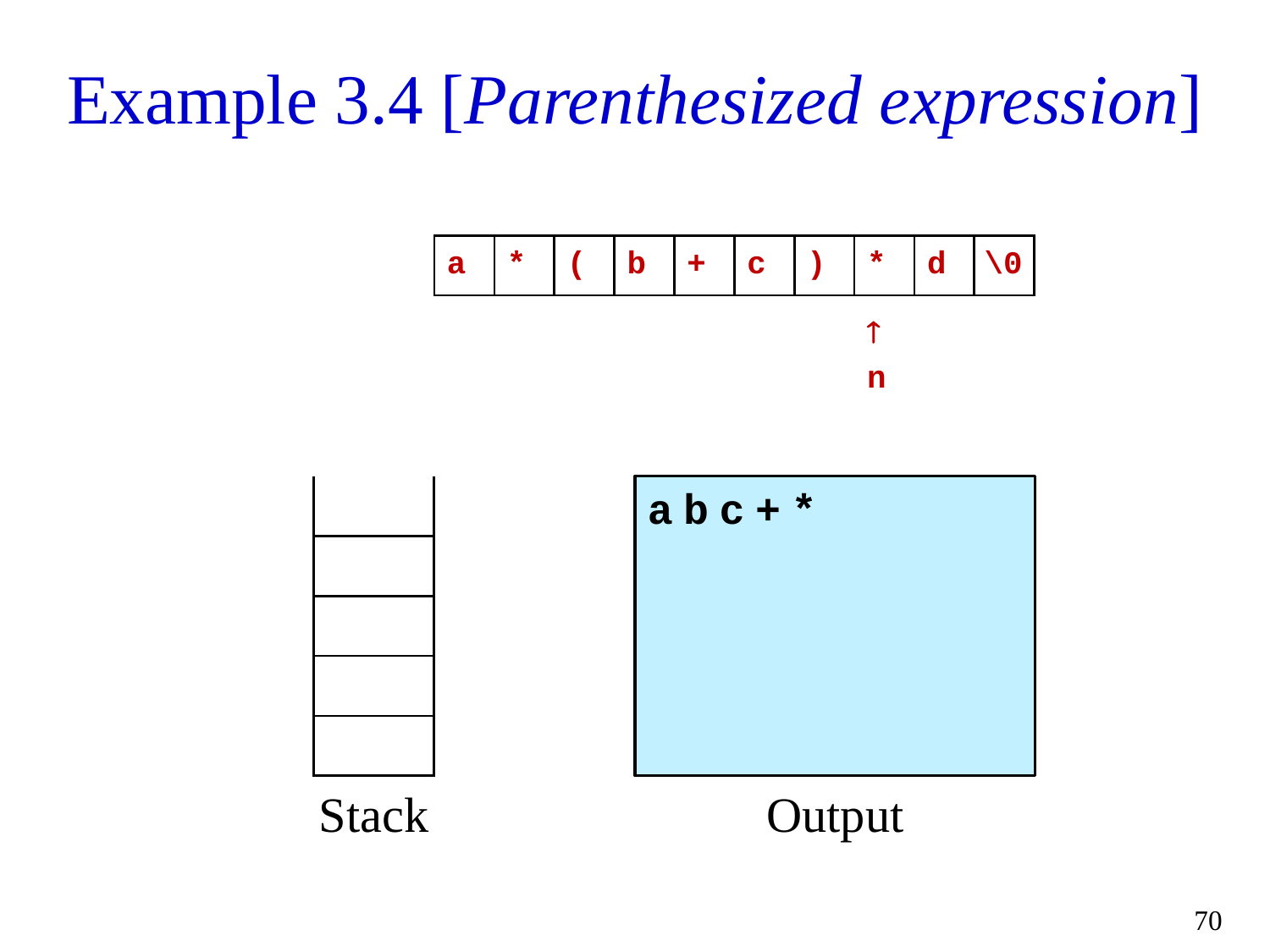

# Example 3.4 [Parenthesized expression]
| a | \* | ( | b | + | c | ) | \* | d | \0 |
| --- | --- | --- | --- | --- | --- | --- | --- | --- | --- |
|  |  |  |  |  |  |  | ↑ |  |  |
|  |  |  |  |  |  |  | n |  |  |
|  |
| --- |
|  |
|  |
|  |
|  |
abc+*
Stack
Output
70